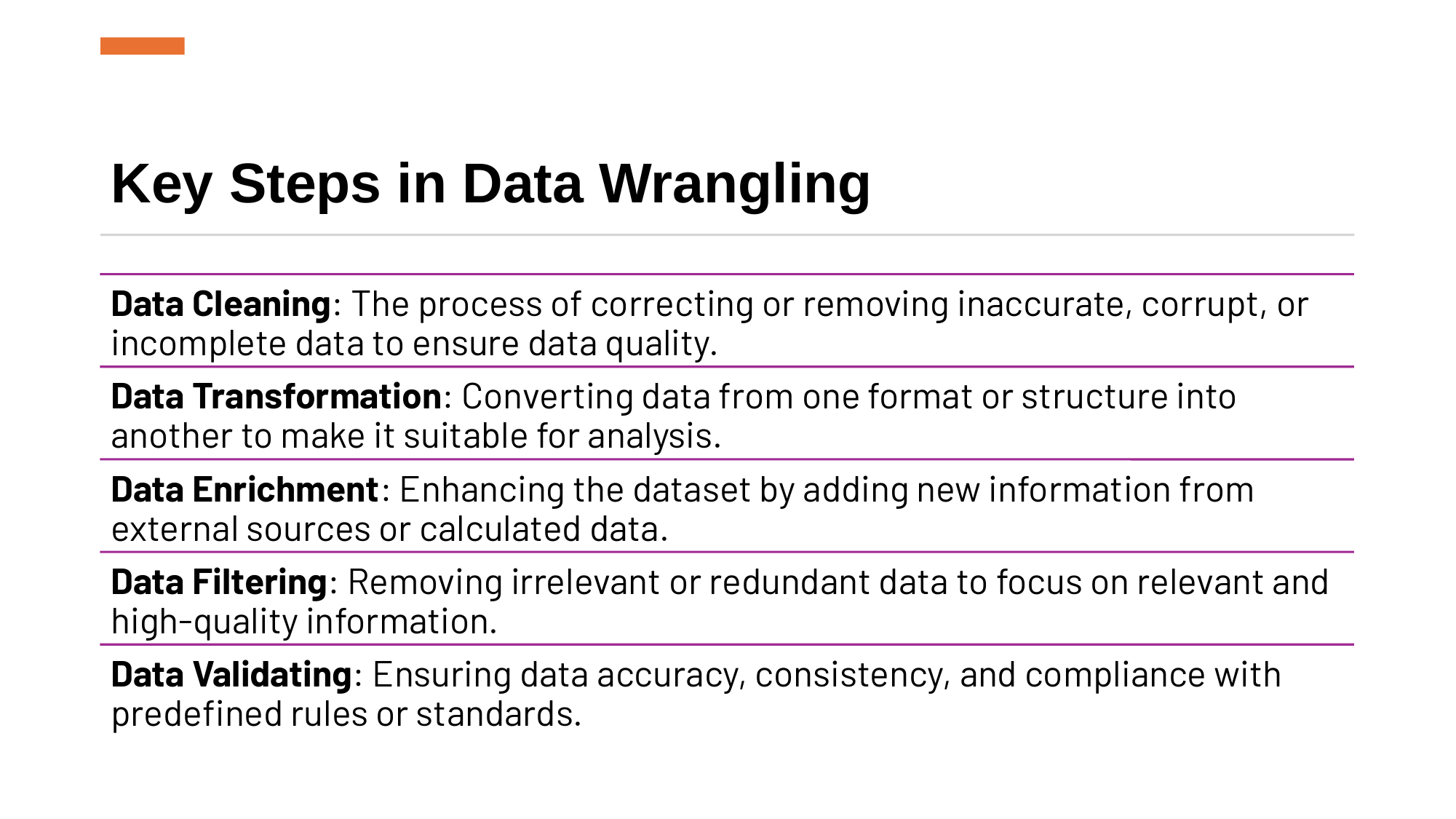

# Key Steps in Data Wrangling

Data Cleaning: The process of correcting or removing inaccurate, corrupt, or incomplete data to ensure data quality.
Data Transformation: Converting data from one format or structure into another to make it suitable for analysis.
Data Enrichment: Enhancing the dataset by adding new information from external sources or calculated data.
Data Filtering: Removing irrelevant or redundant data to focus on relevant and high-quality information.
Data Validating: Ensuring data accuracy, consistency, and compliance with predefined rules or standards.